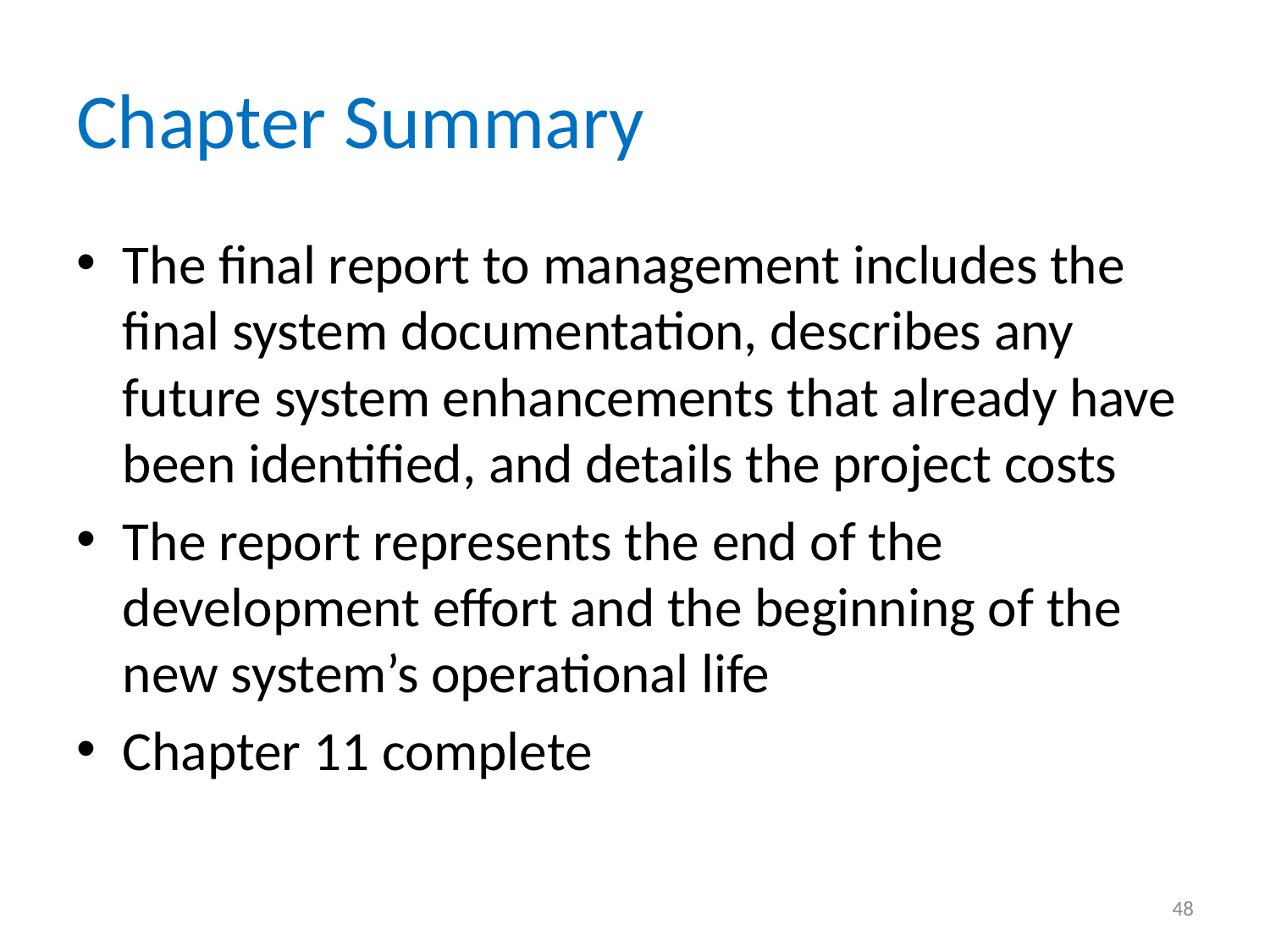

# Chapter Summary
The final report to management includes the final system documentation, describes any future system enhancements that already have been identified, and details the project costs
The report represents the end of the development effort and the beginning of the new system’s operational life
Chapter 11 complete
48